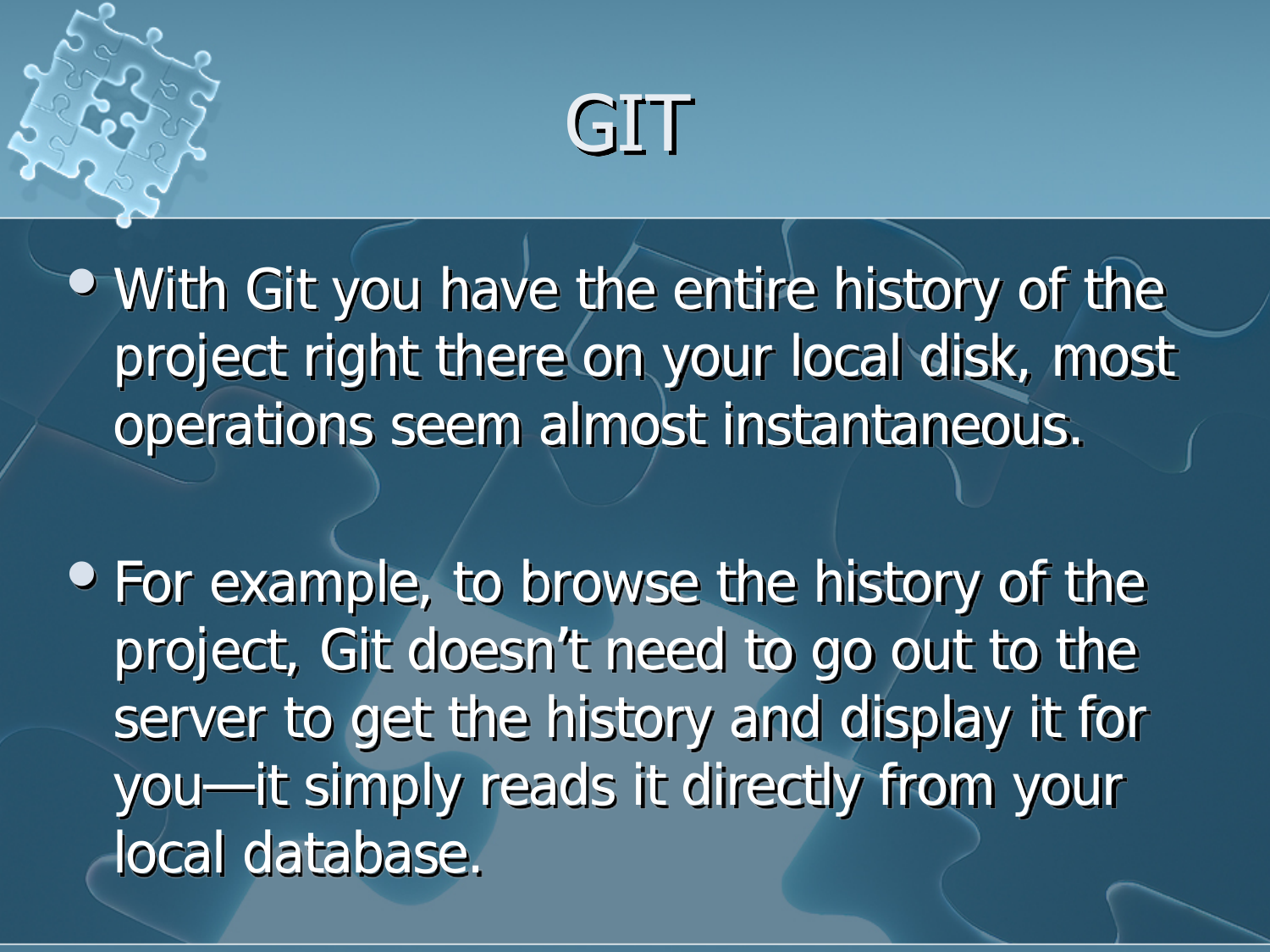

# GIT
With Git you have the entire history of the project right there on your local disk, most operations seem almost instantaneous.

For example, to browse the history of the project, Git doesn’t need to go out to the server to get the history and display it for you—it simply reads it directly from your local database.